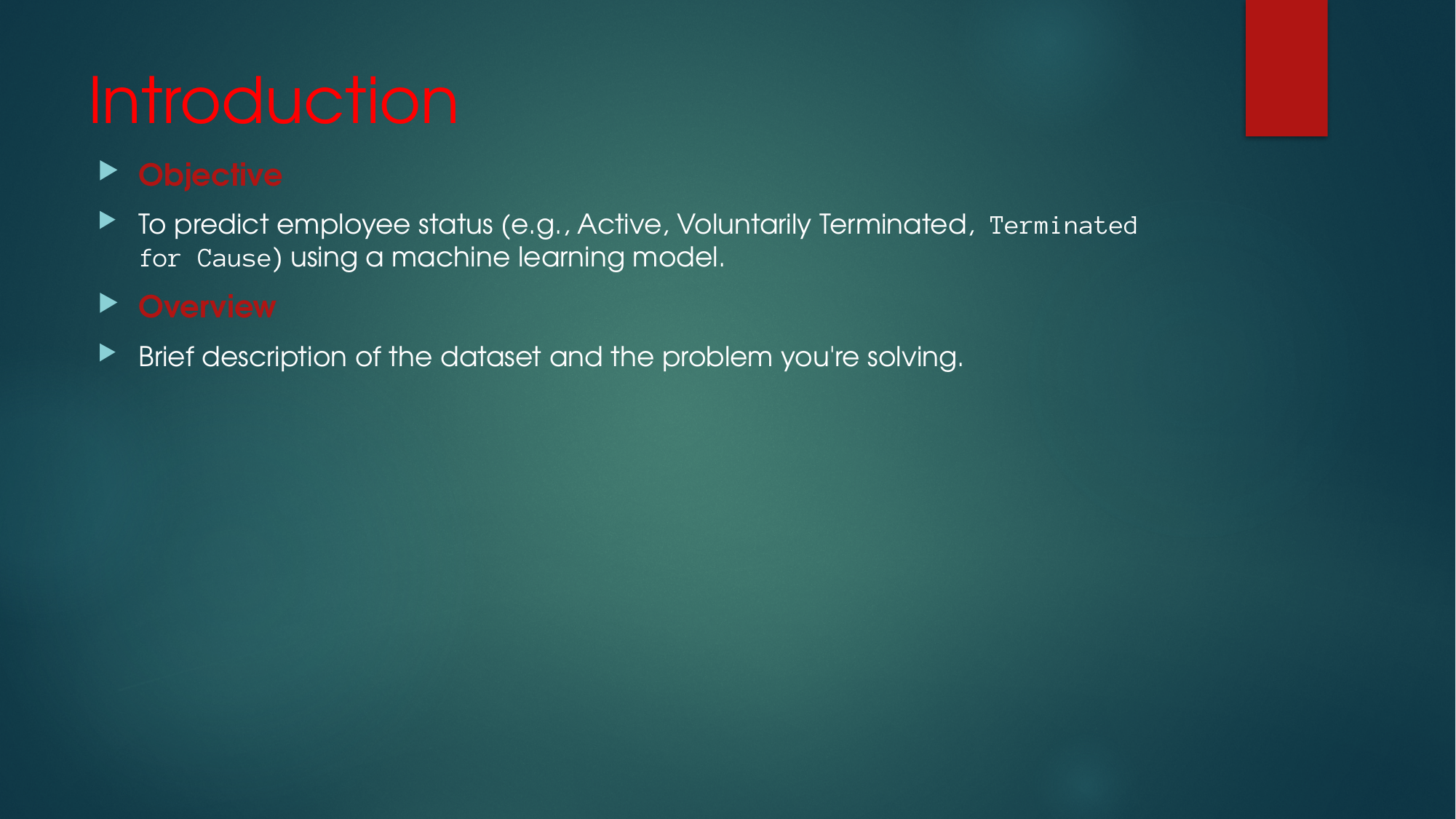

# Introduction
Objective
To predict employee status (e.g., Active, Voluntarily Terminated, Terminated for Cause) using a machine learning model.
Overview
Brief description of the dataset and the problem you're solving.